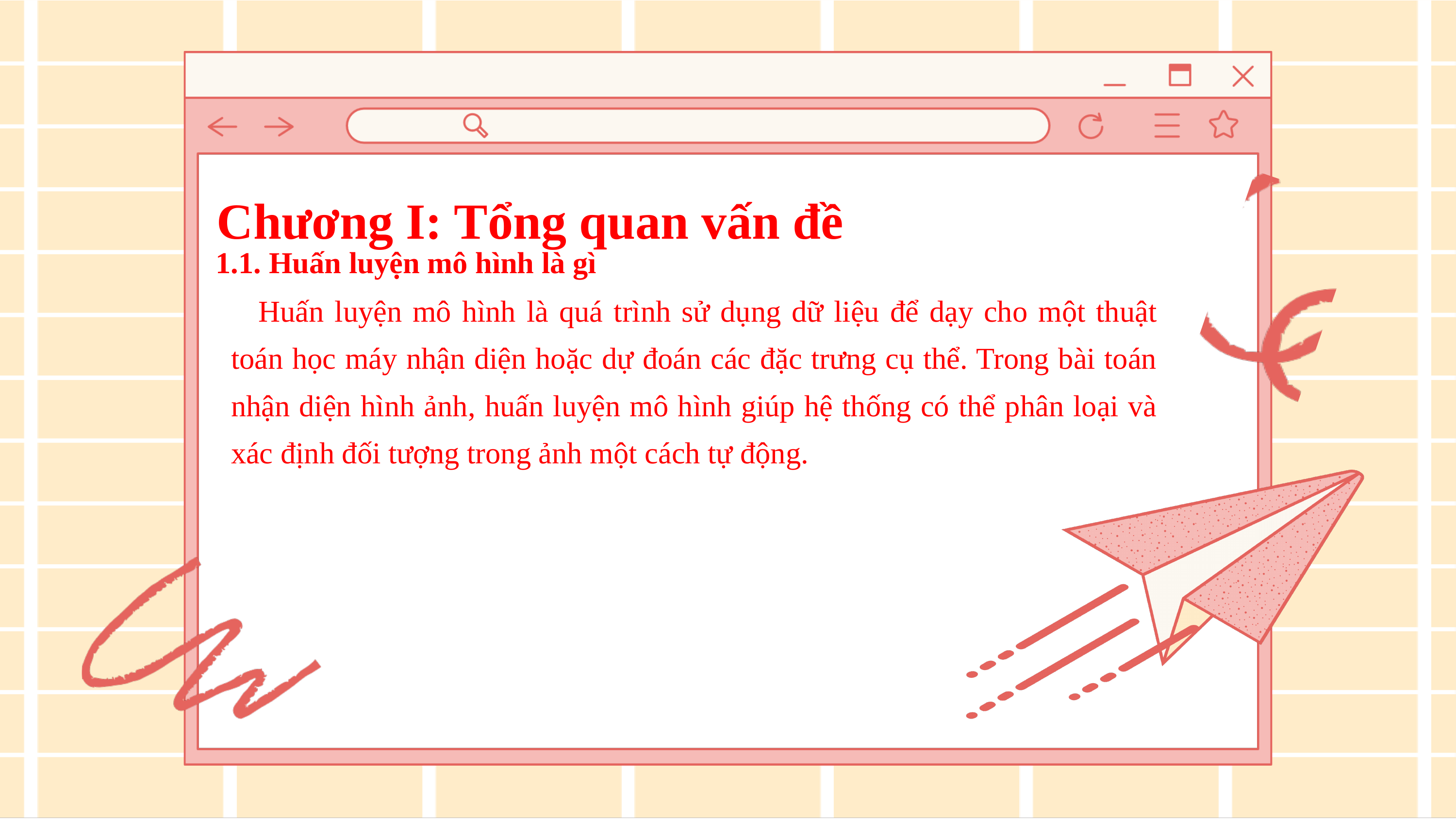

Chương I: Tổng quan vấn đề

1.1. Huấn luyện mô hình là gì
Huấn luyện mô hình là quá trình sử dụng dữ liệu để dạy cho một thuật toán học máy nhận diện hoặc dự đoán các đặc trưng cụ thể. Trong bài toán nhận diện hình ảnh, huấn luyện mô hình giúp hệ thống có thể phân loại và xác định đối tượng trong ảnh một cách tự động.